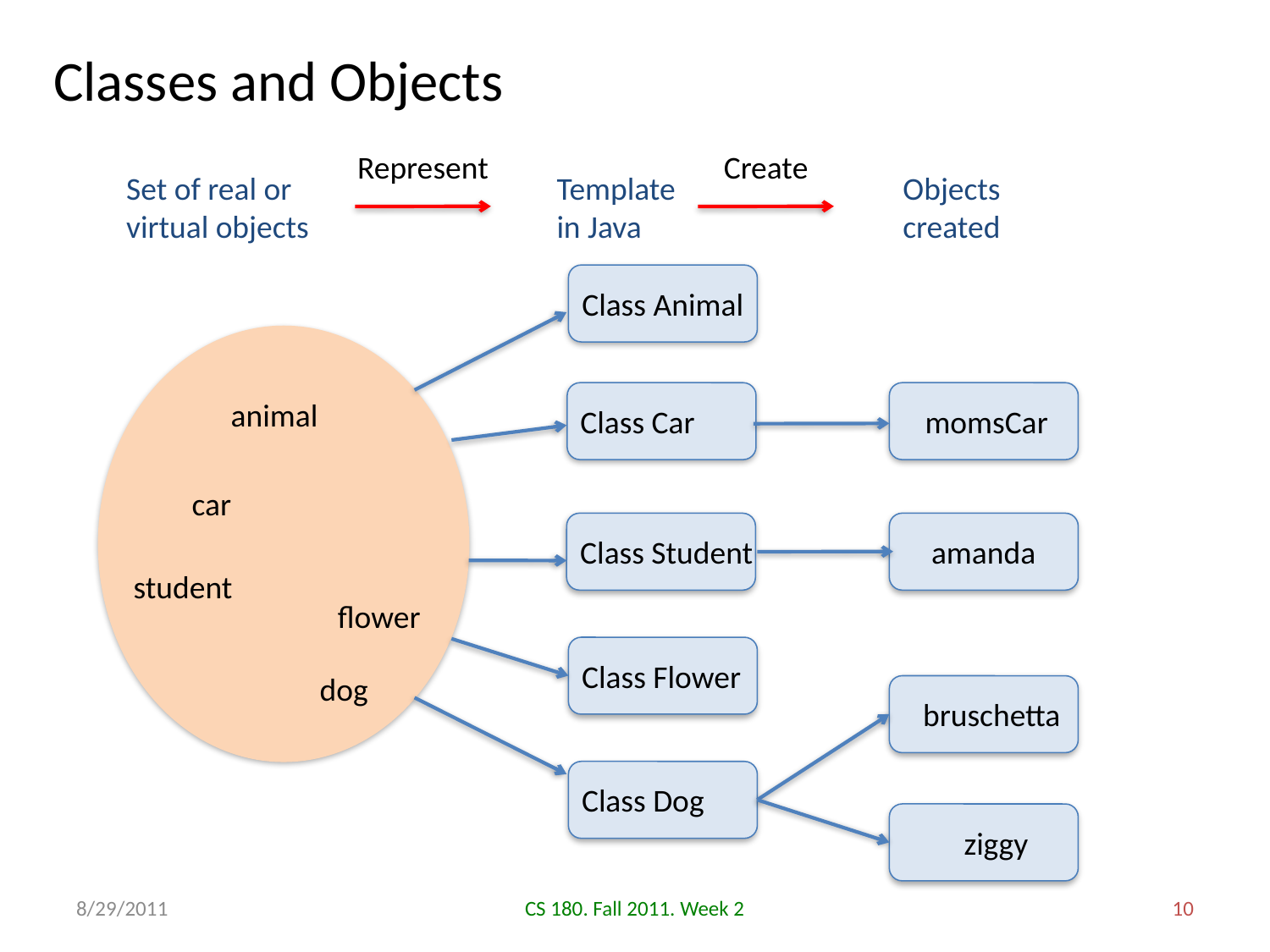

# Classes and Objects
Represent
Create
Set of real or
virtual objects
Template
in Java
Objects
created

Class Animal

Class Car

momsCar
animal
car

Class Student

amanda
student
flower

Class Flower
dog

bruschetta

Class Dog

ziggy
8/29/2011
CS 180. Fall 2011. Week 2
10